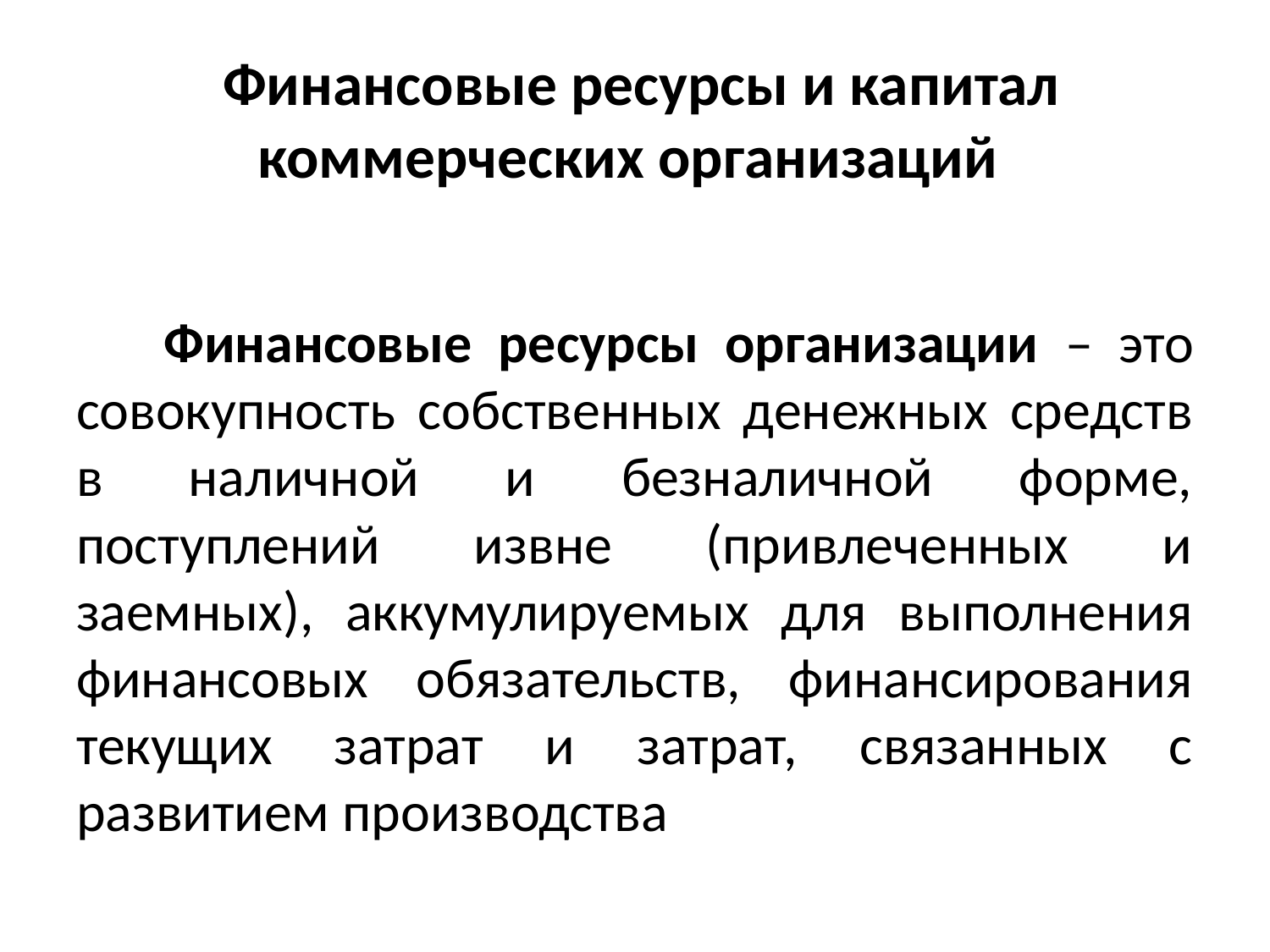

# Финансовые ресурсы и капитал коммерческих организаций

 Финансовые ресурсы организации – это совокупность собственных денежных средств в наличной и безналичной форме, поступлений извне (привлеченных и заемных), аккумулируемых для выполнения финансовых обязательств, финансирования текущих затрат и затрат, связанных с развитием производства